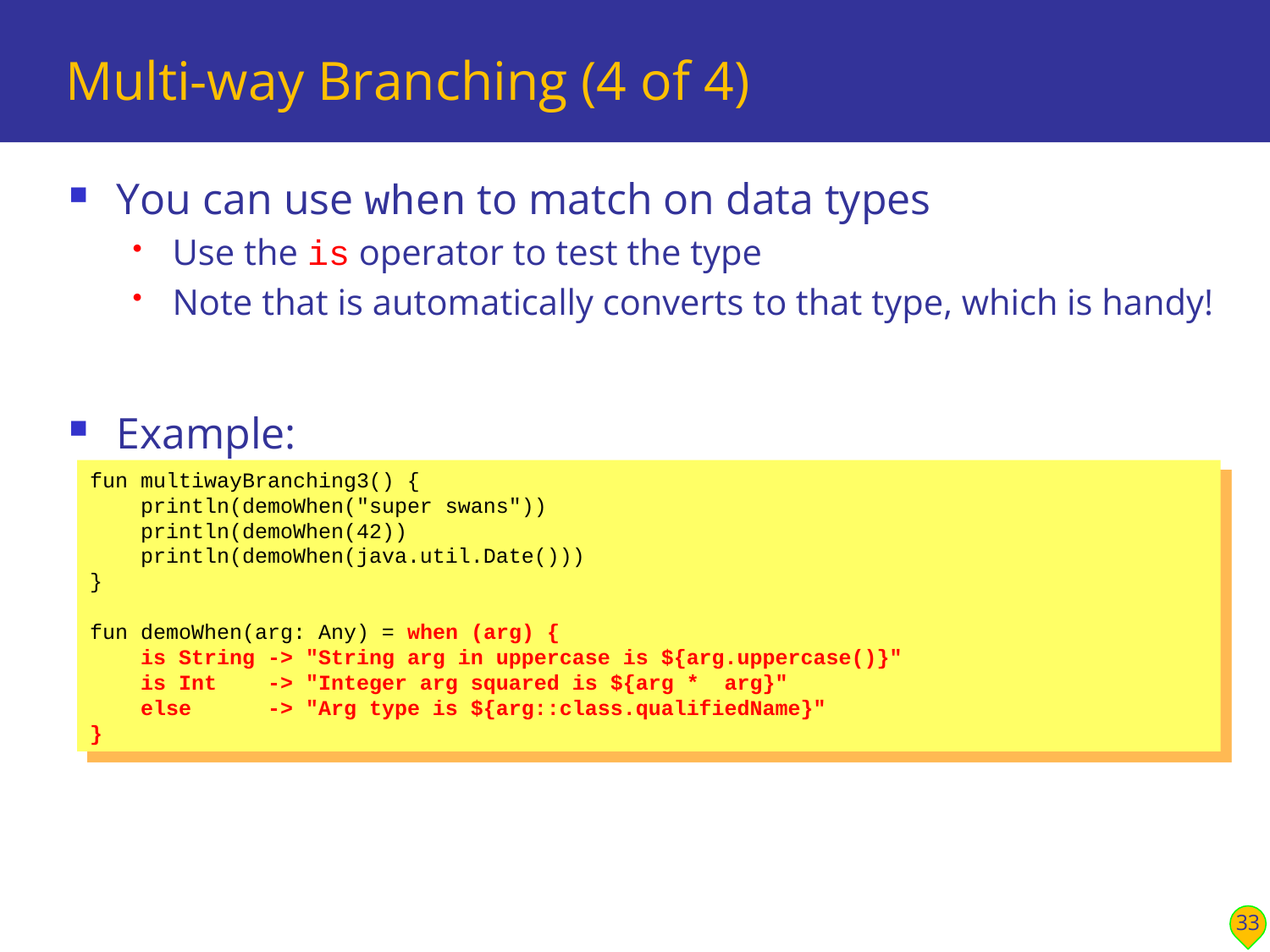

# Multi-way Branching (4 of 4)
You can use when to match on data types
Use the is operator to test the type
Note that is automatically converts to that type, which is handy!

Example:
fun multiwayBranching3() {
    println(demoWhen("super swans"))
    println(demoWhen(42))
    println(demoWhen(java.util.Date()))
}

fun demoWhen(arg: Any) = when (arg) {
    is String -> "String arg in uppercase is ${arg.uppercase()}"
    is Int    -> "Integer arg squared is ${arg *  arg}"
    else      -> "Arg type is ${arg::class.qualifiedName}"
}
33